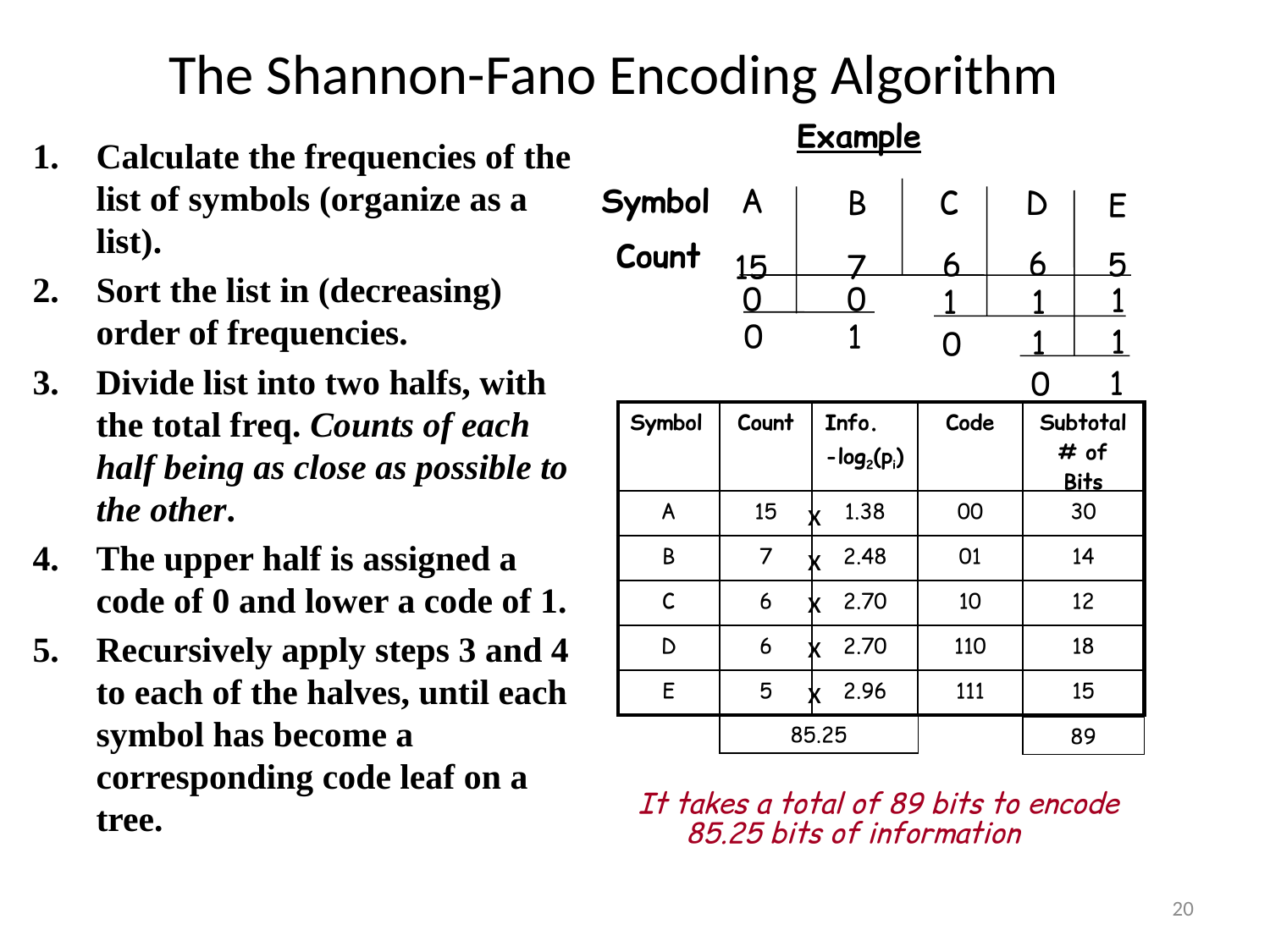

# The Shannon-Fano Encoding Algorithm
Example
Calculate the frequencies of the list of symbols (organize as a list).
Sort the list in (decreasing) order of frequencies.
Divide list into two halfs, with the total freq. Counts of each half being as close as possible to the other.
The upper half is assigned a code of 0 and lower a code of 1.
Recursively apply steps 3 and 4 to each of the halves, until each symbol has become a corresponding code leaf on a tree.
Symbol
A
B
C
D
E
Count
6
6
5
15
7

0
0
1
1
1

0
1

1

1
0

1
0
| Symbol | Count | Info. -log2(pi) | Code | Subtotal# of Bits |
| --- | --- | --- | --- | --- |
| A | 15 | 1.38 | 00 | 30 |
| B | 7 | 2.48 | 01 | 14 |
| C | 6 | 2.70 | 10 | 12 |
| D | 6 | 2.70 | 110 | 18 |
| E | 5 | 2.96 | 111 | 15 |
x
x
x
x
x
85.25
89
It takes a total of 89 bits to encode 85.25 bits of information
20